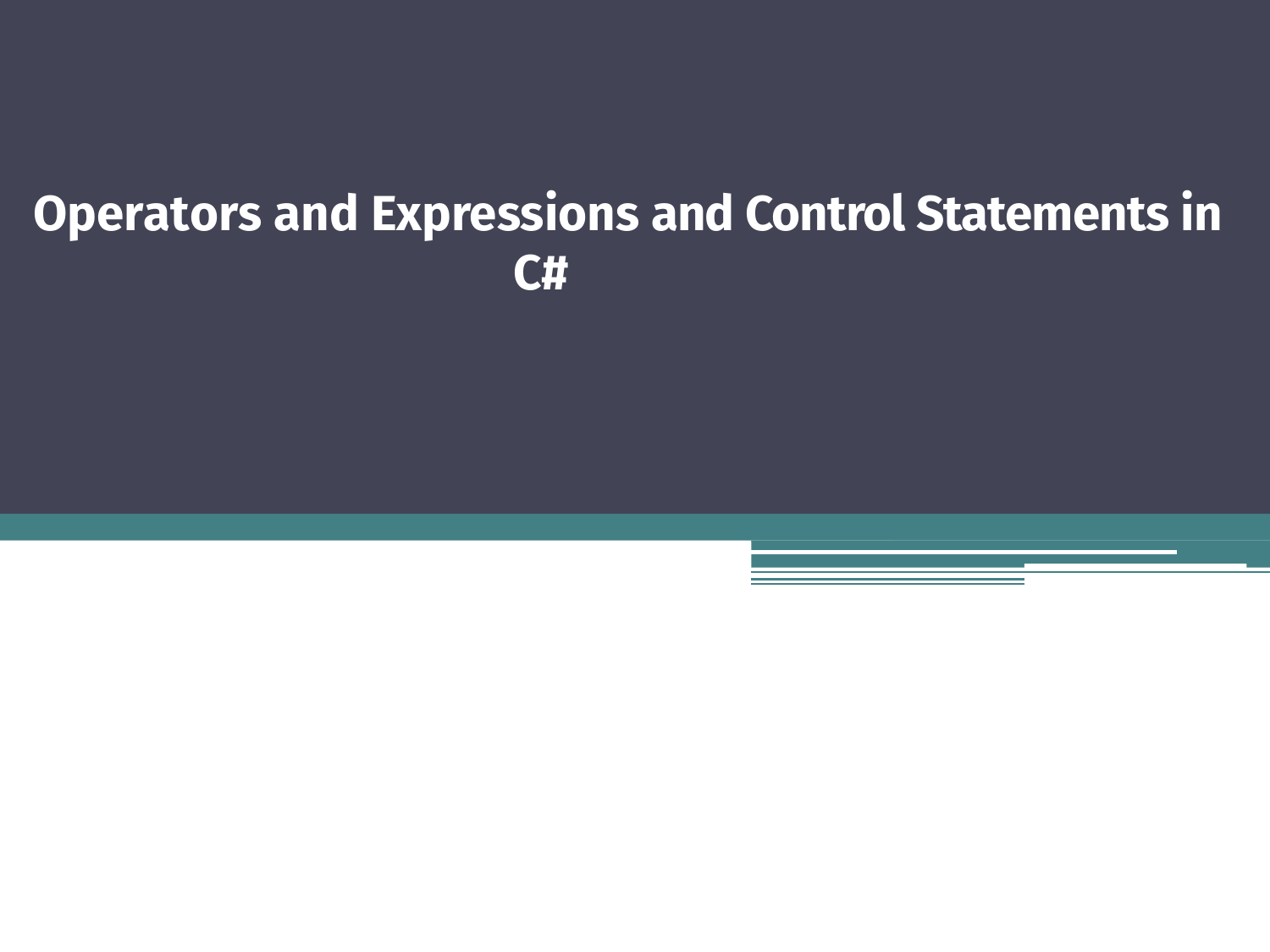

Operators and Expressions and Control Statements in C#